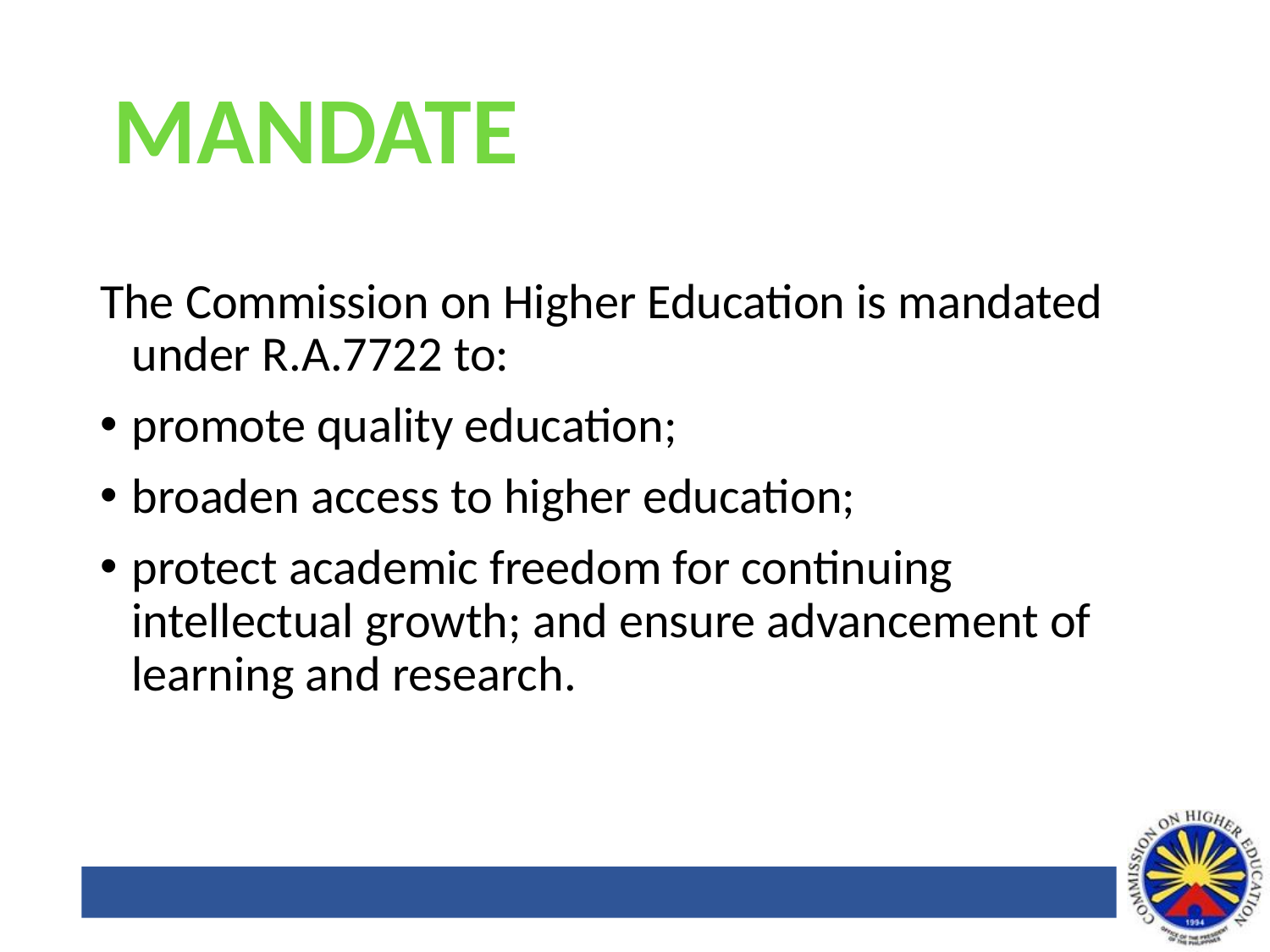

MANDATE
The Commission on Higher Education is mandated under R.A.7722 to:
promote quality education;
broaden access to higher education;
protect academic freedom for continuing intellectual growth; and ensure advancement of learning and research.